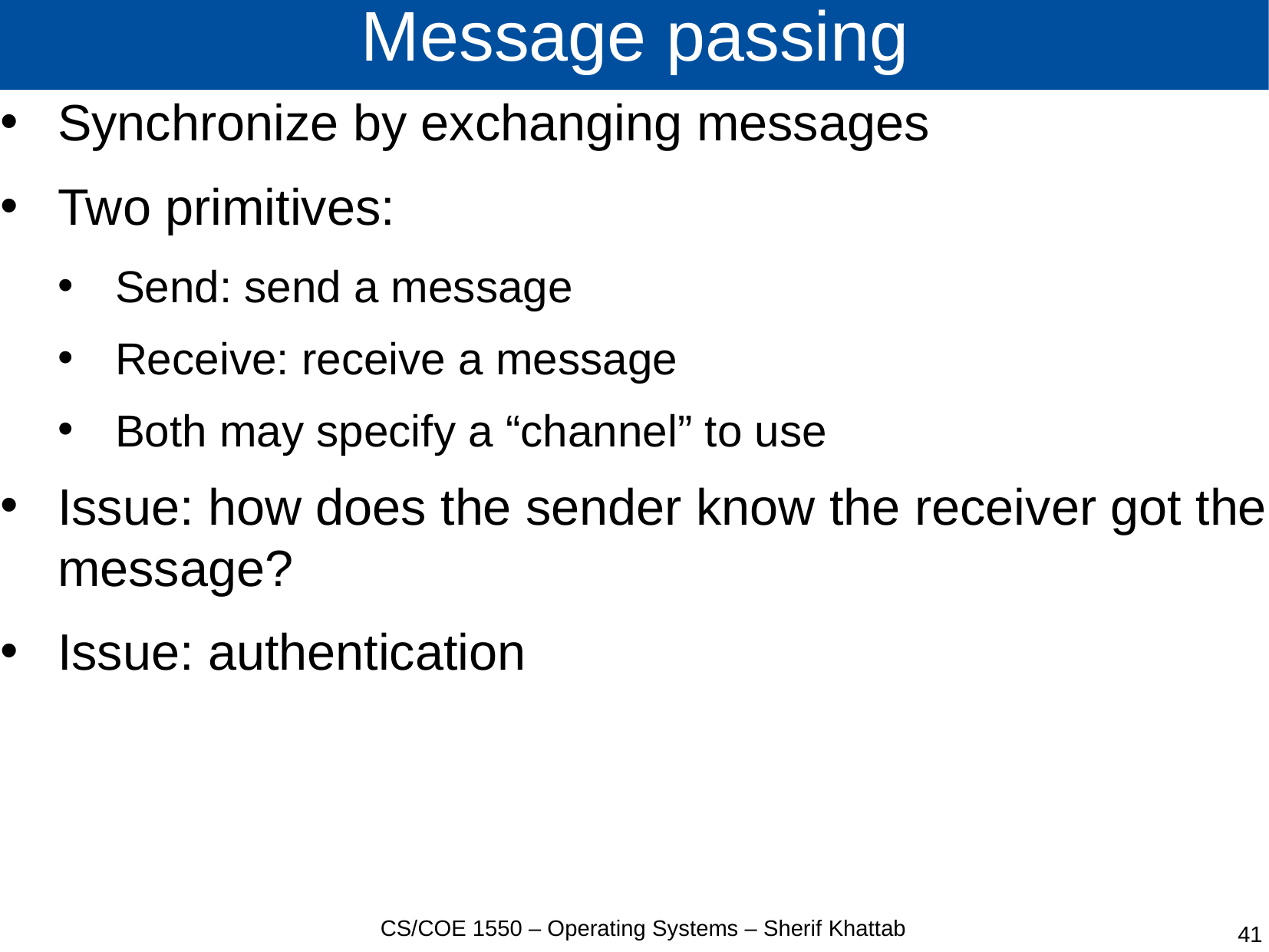

# Message passing
Synchronize by exchanging messages
Two primitives:
Send: send a message
Receive: receive a message
Both may specify a “channel” to use
Issue: how does the sender know the receiver got the message?
Issue: authentication
CS/COE 1550 – Operating Systems – Sherif Khattab
41